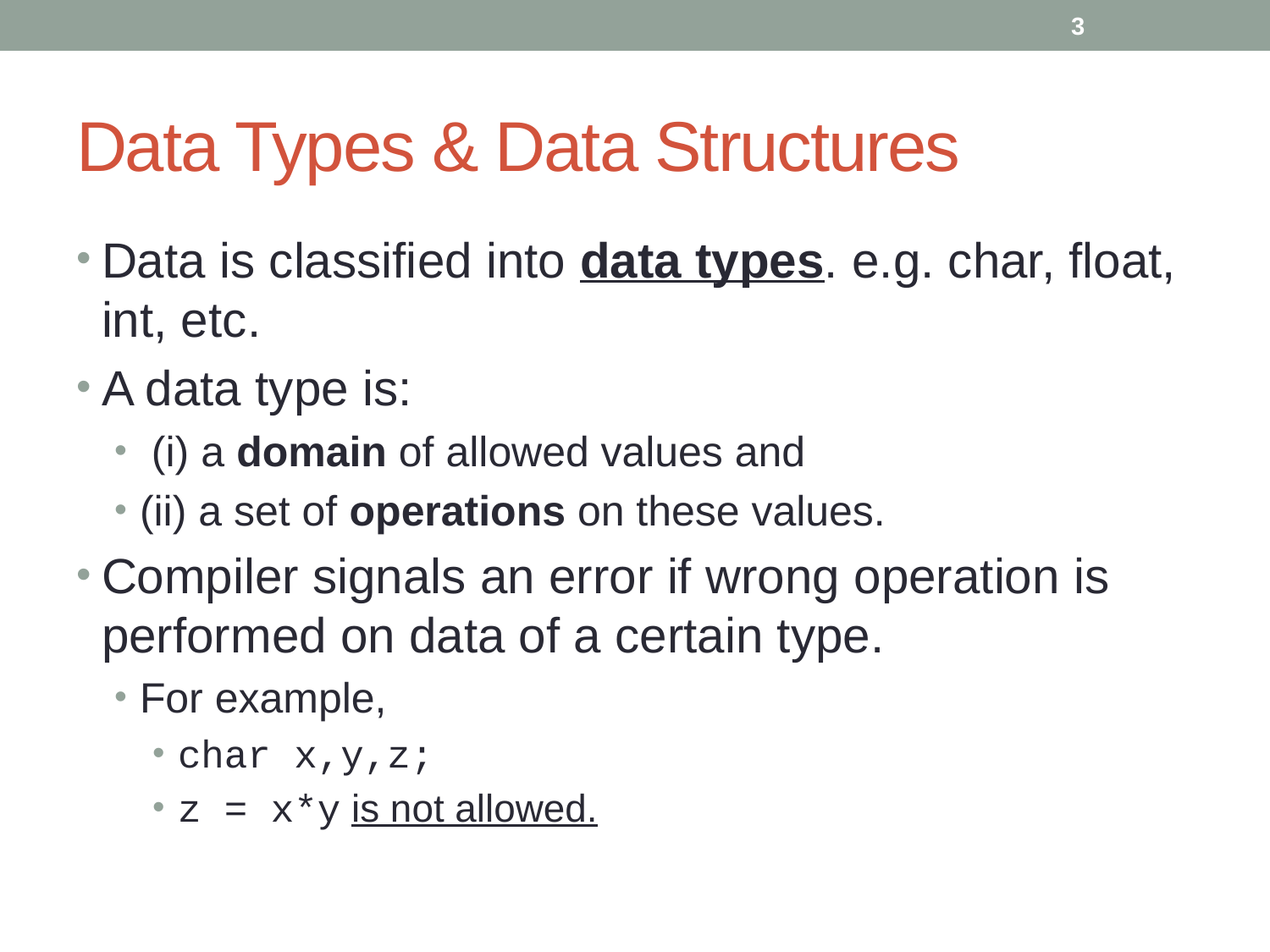

3
# Data Types & Data Structures
Data is classified into data types. e.g. char, float, int, etc.
A data type is:
 (i) a domain of allowed values and
(ii) a set of operations on these values.
Compiler signals an error if wrong operation is performed on data of a certain type.
For example,
char x,y,z;
z = x*y is not allowed.